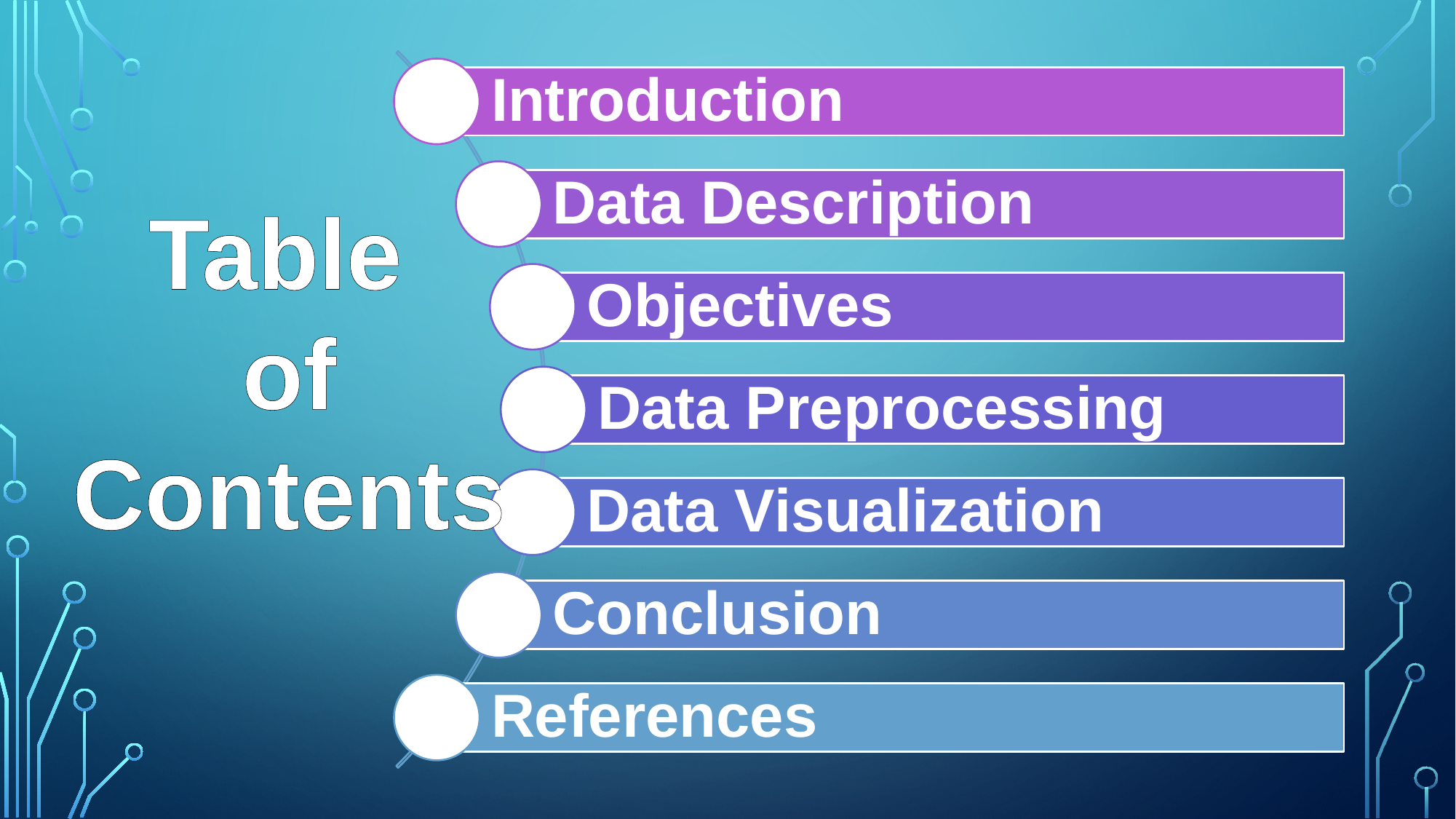

Introduction
Data Description
Objectives
Data Preprocessing
Data Visualization
Conclusion
References
Table
 of
 Contents